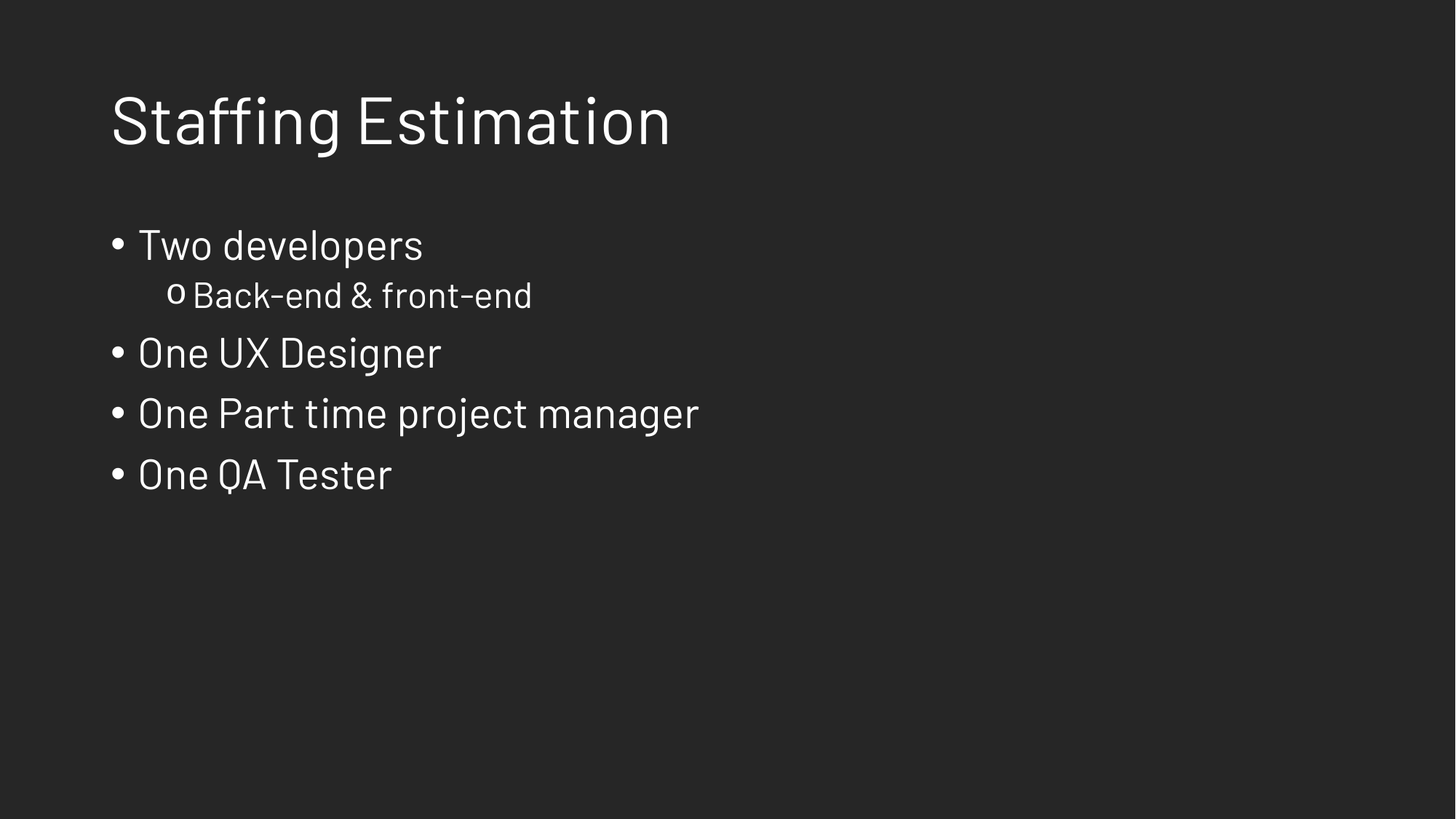

# Staffing Estimation
Two developers
Back-end & front-end
One UX Designer
One Part time project manager
One QA Tester